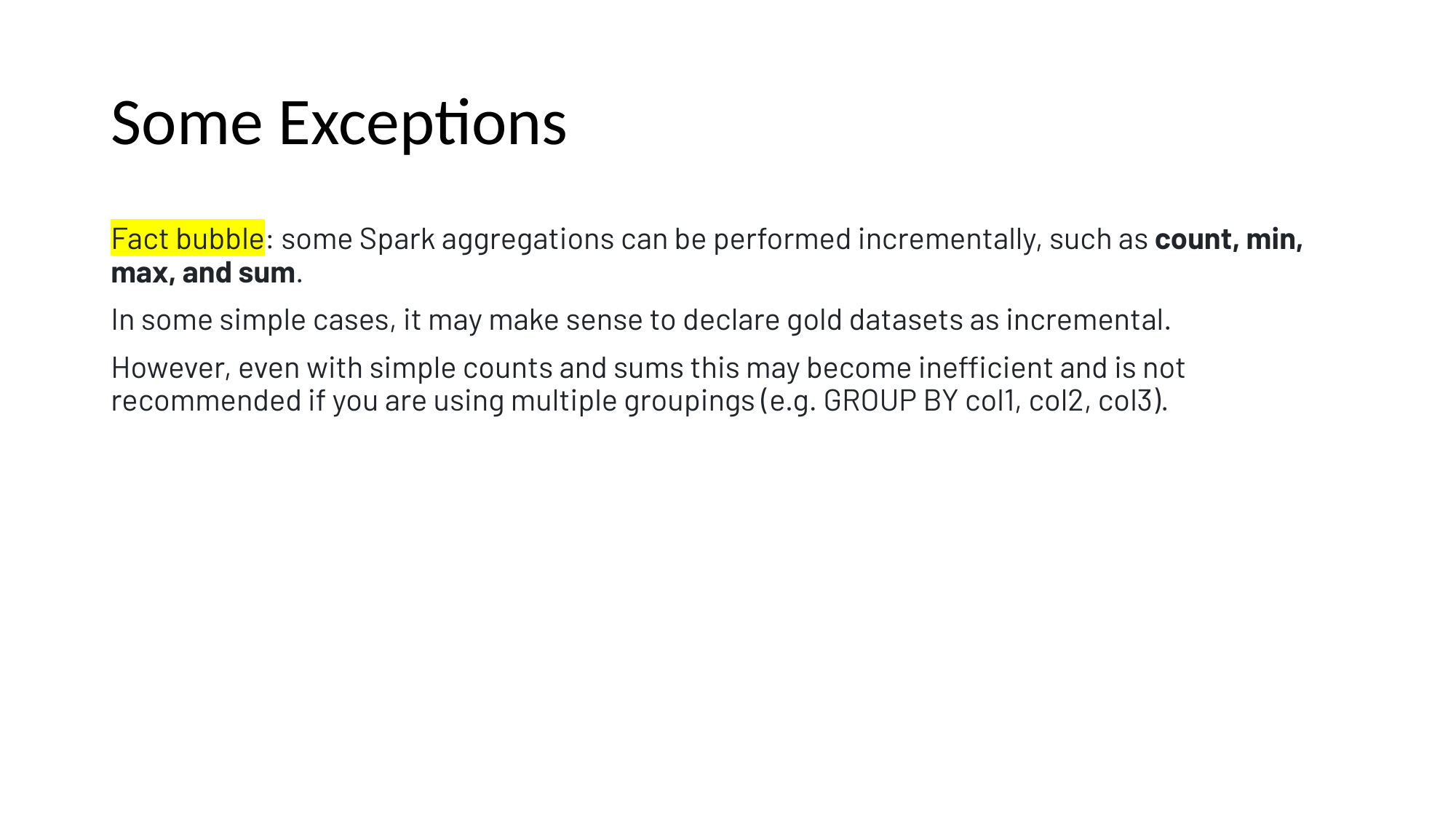

# Some Exceptions
Fact bubble: some Spark aggregations can be performed incrementally, such as count, min, max, and sum.
In some simple cases, it may make sense to declare gold datasets as incremental.
However, even with simple counts and sums this may become inefficient and is not recommended if you are using multiple groupings (e.g. GROUP BY col1, col2, col3).